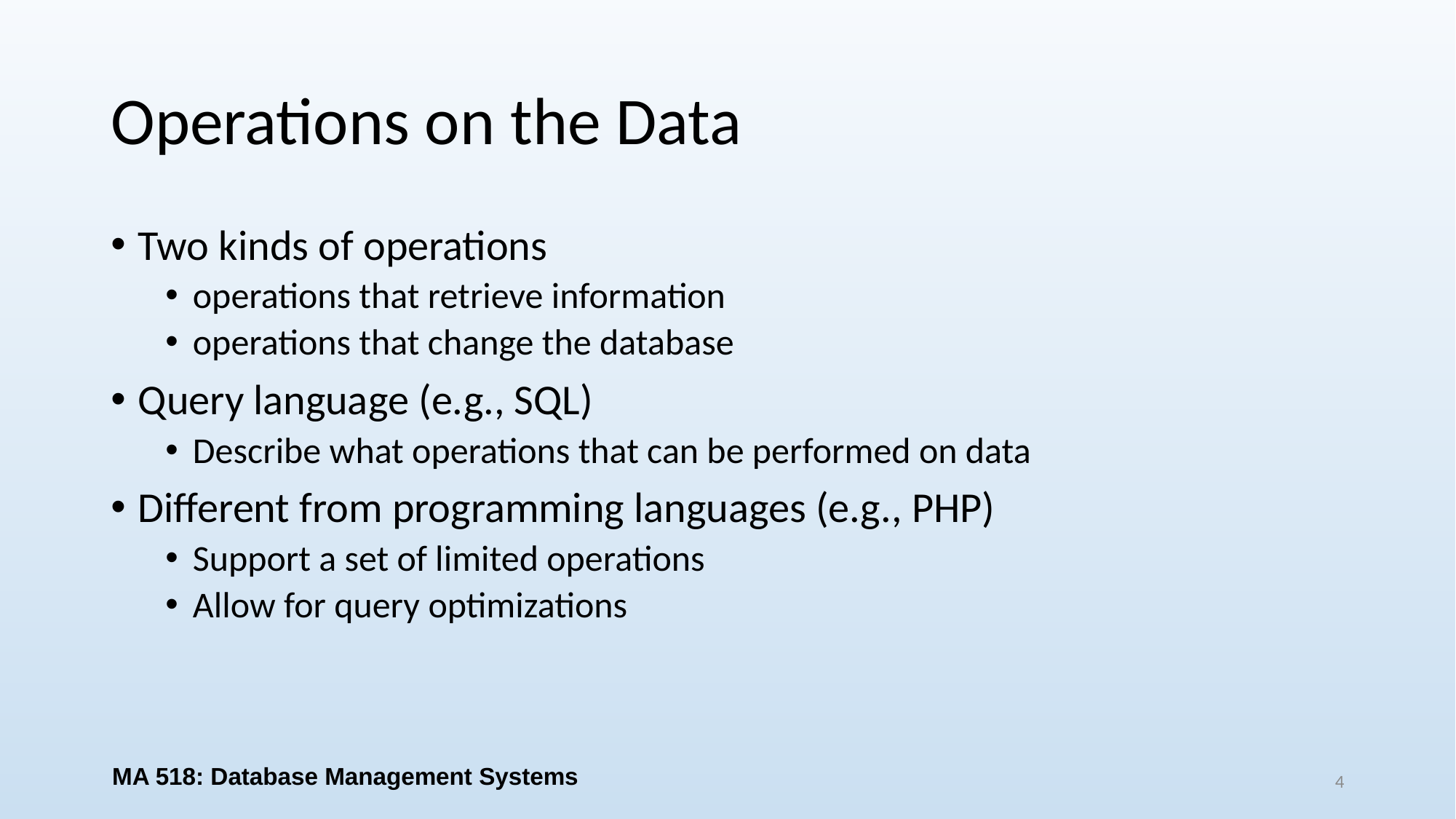

# Operations on the Data
Two kinds of operations
operations that retrieve information
operations that change the database
Query language (e.g., SQL)
Describe what operations that can be performed on data
Different from programming languages (e.g., PHP)
Support a set of limited operations
Allow for query optimizations

MA 518: Database Management Systems
4